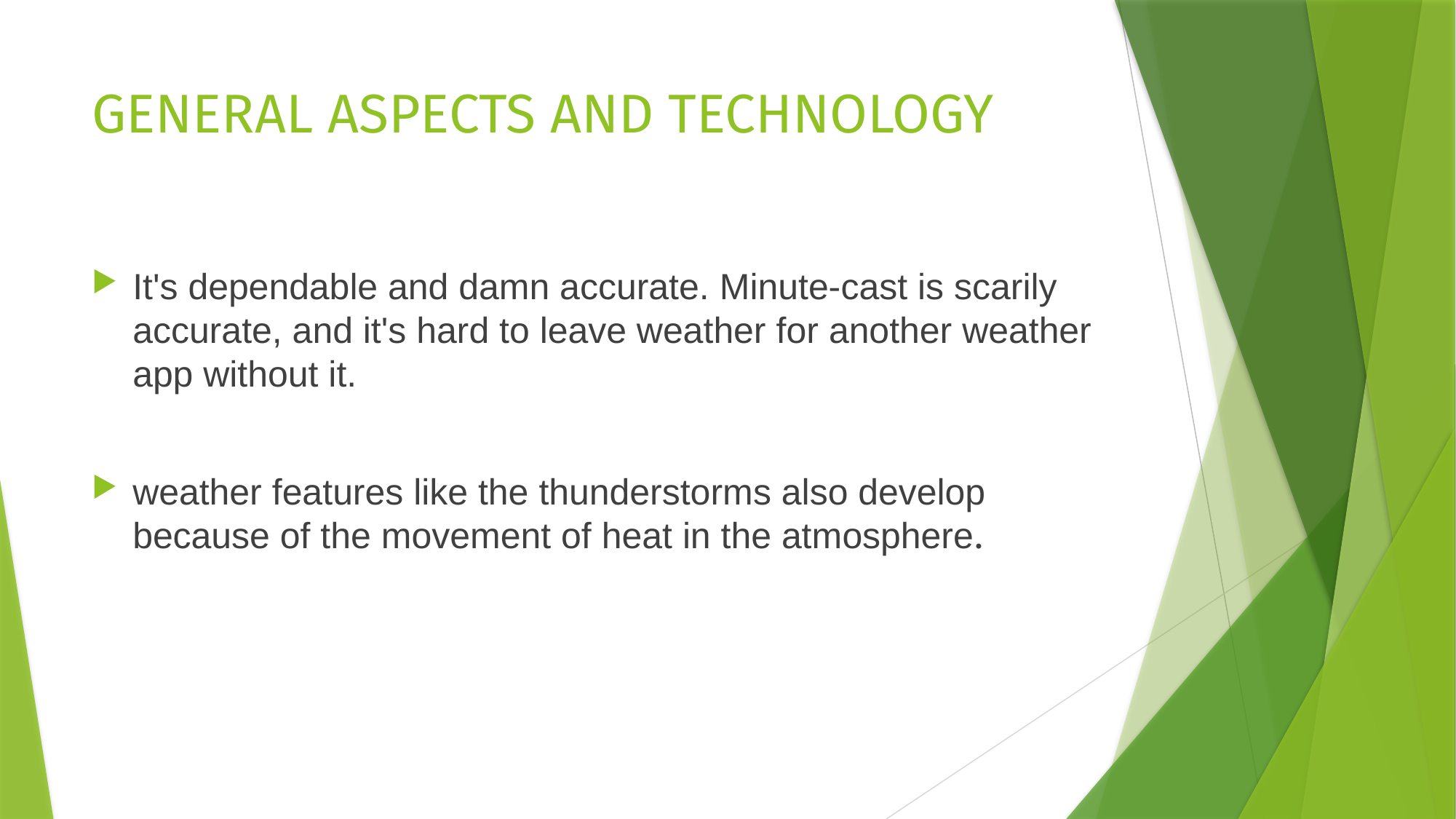

# GENERAL ASPECTS AND TECHNOLOGY
It's dependable and damn accurate. Minute-cast is scarily accurate, and it's hard to leave weather for another weather app without it.

weather features like the thunderstorms also develop because of the movement of heat in the atmosphere.